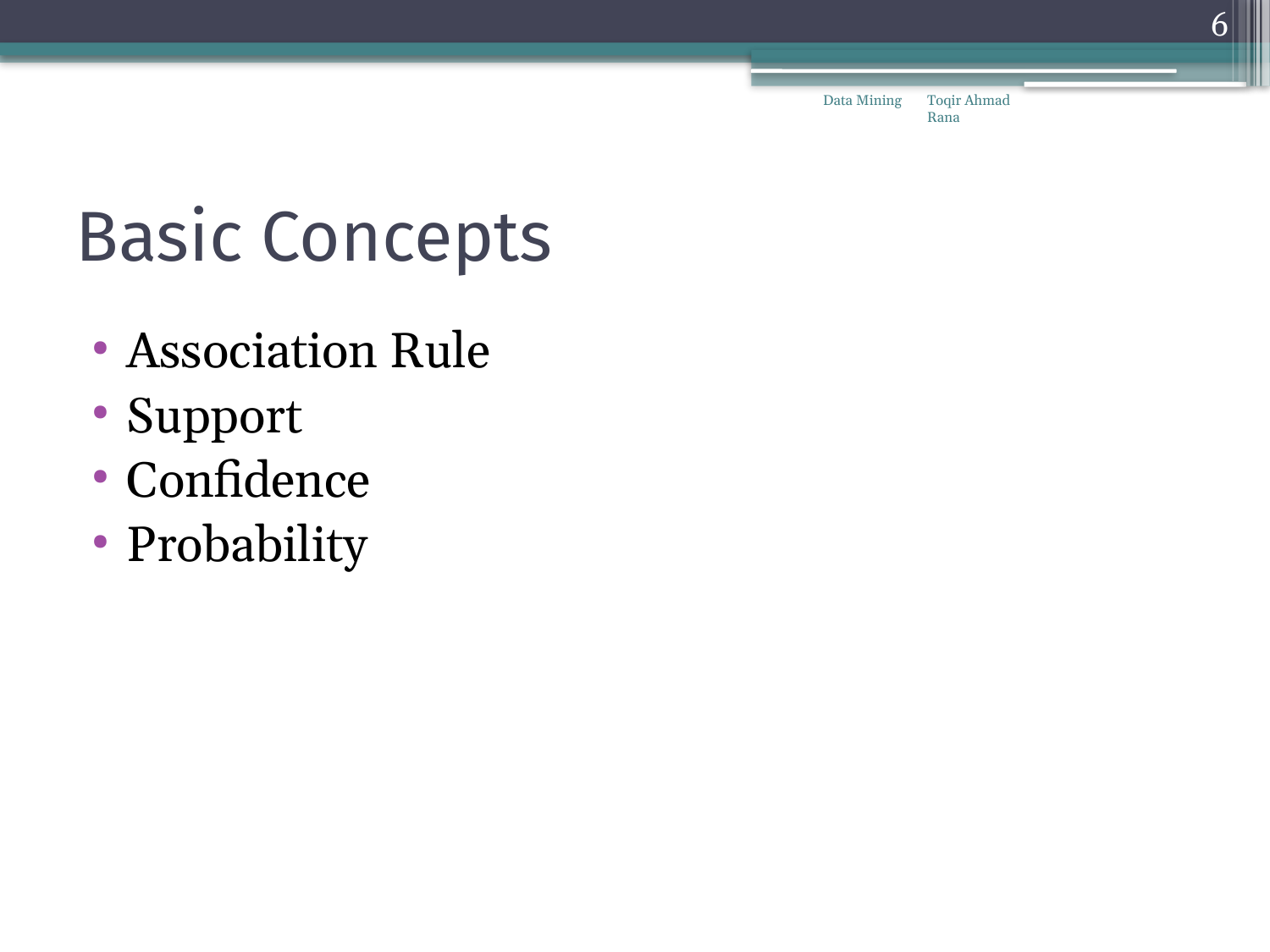

6
Data Mining
Toqir Ahmad Rana
# Basic Concepts
Association Rule
Support
Confidence
Probability